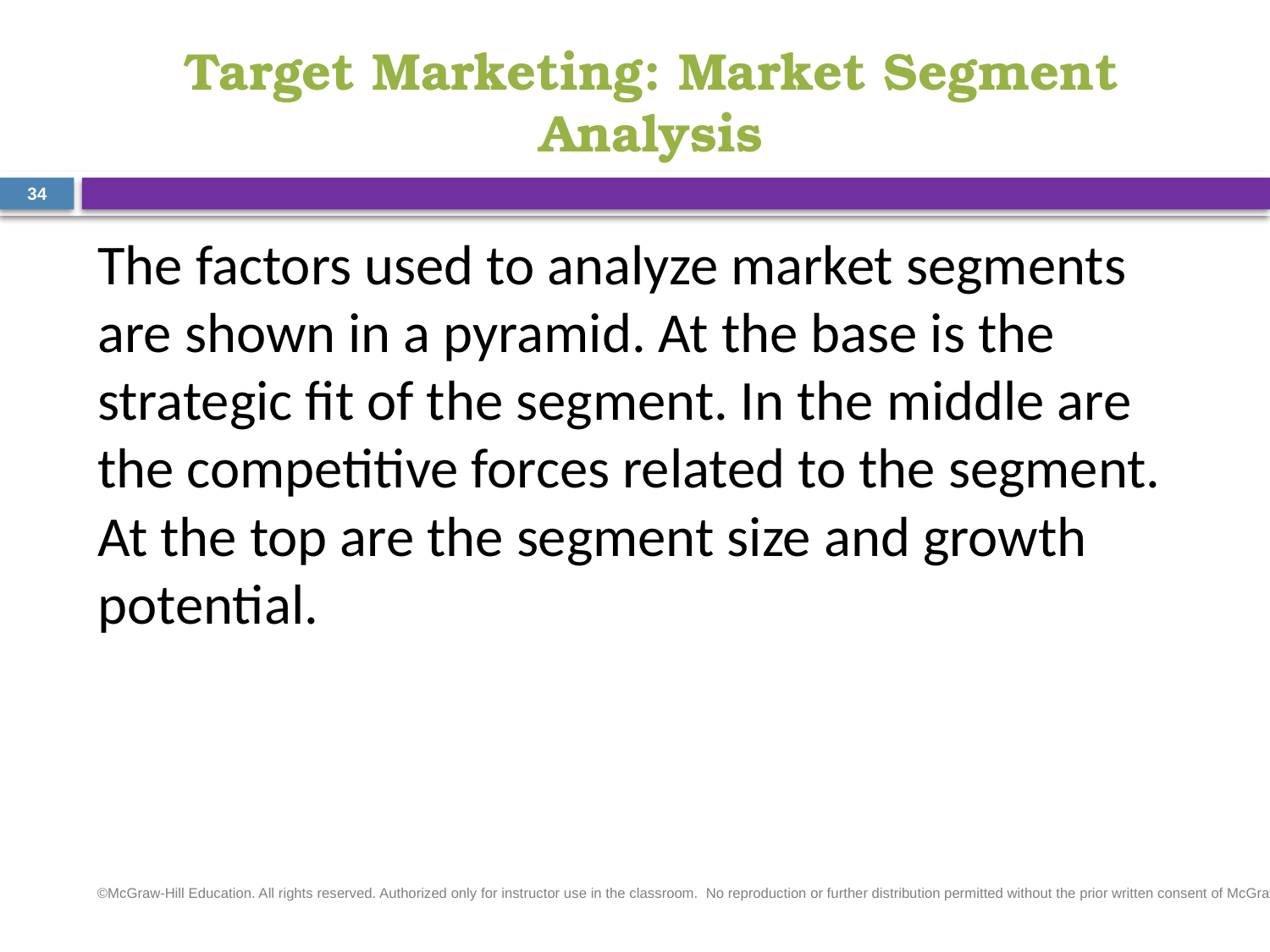

# Target Marketing: Market Segment Analysis
34
The factors used to analyze market segments are shown in a pyramid. At the base is the strategic fit of the segment. In the middle are the competitive forces related to the segment. At the top are the segment size and growth potential.
©McGraw-Hill Education. All rights reserved. Authorized only for instructor use in the classroom.  No reproduction or further distribution permitted without the prior written consent of McGraw-Hill Education.